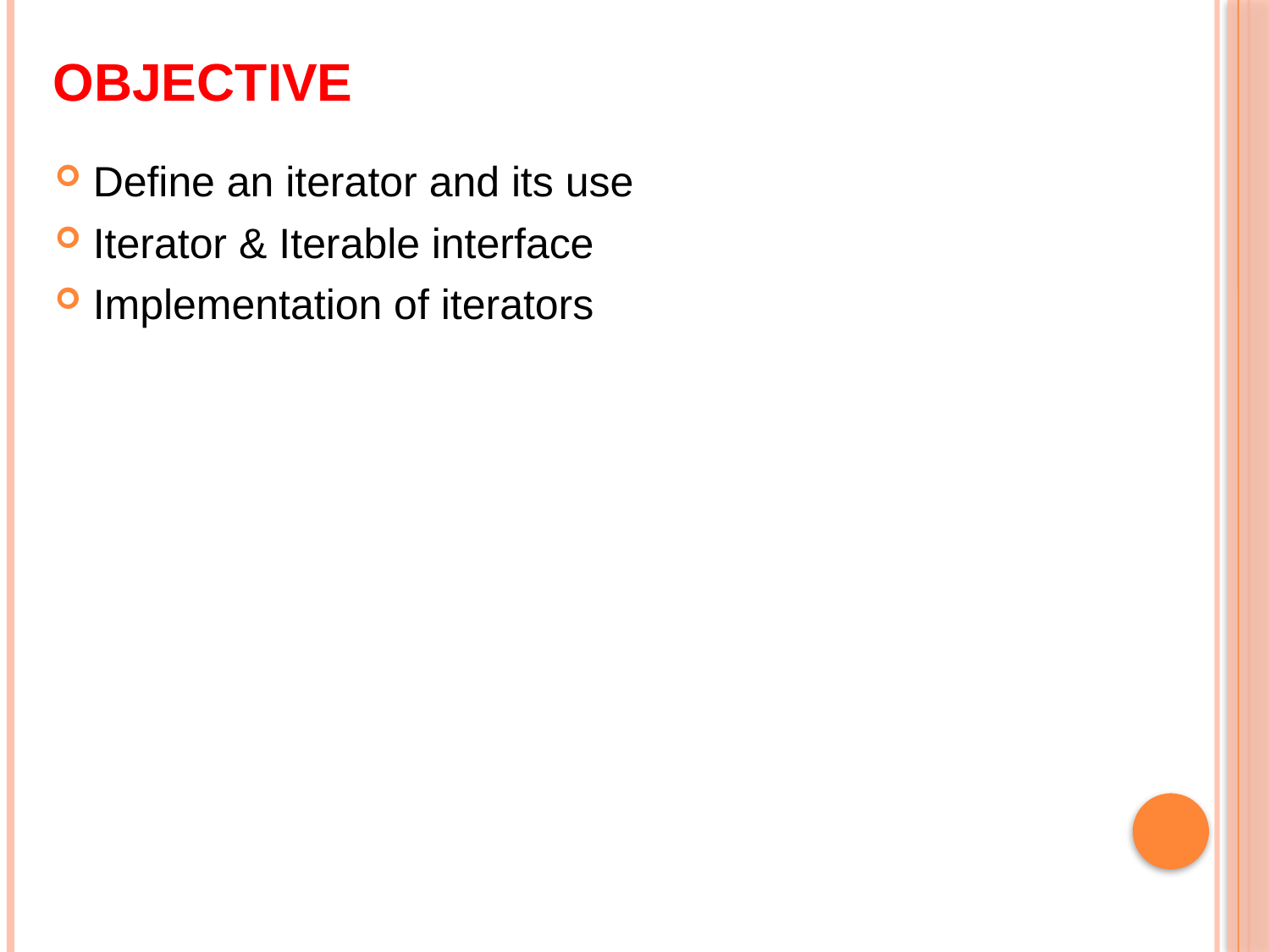

# Objective
Define an iterator and its use
Iterator & Iterable interface
Implementation of iterators